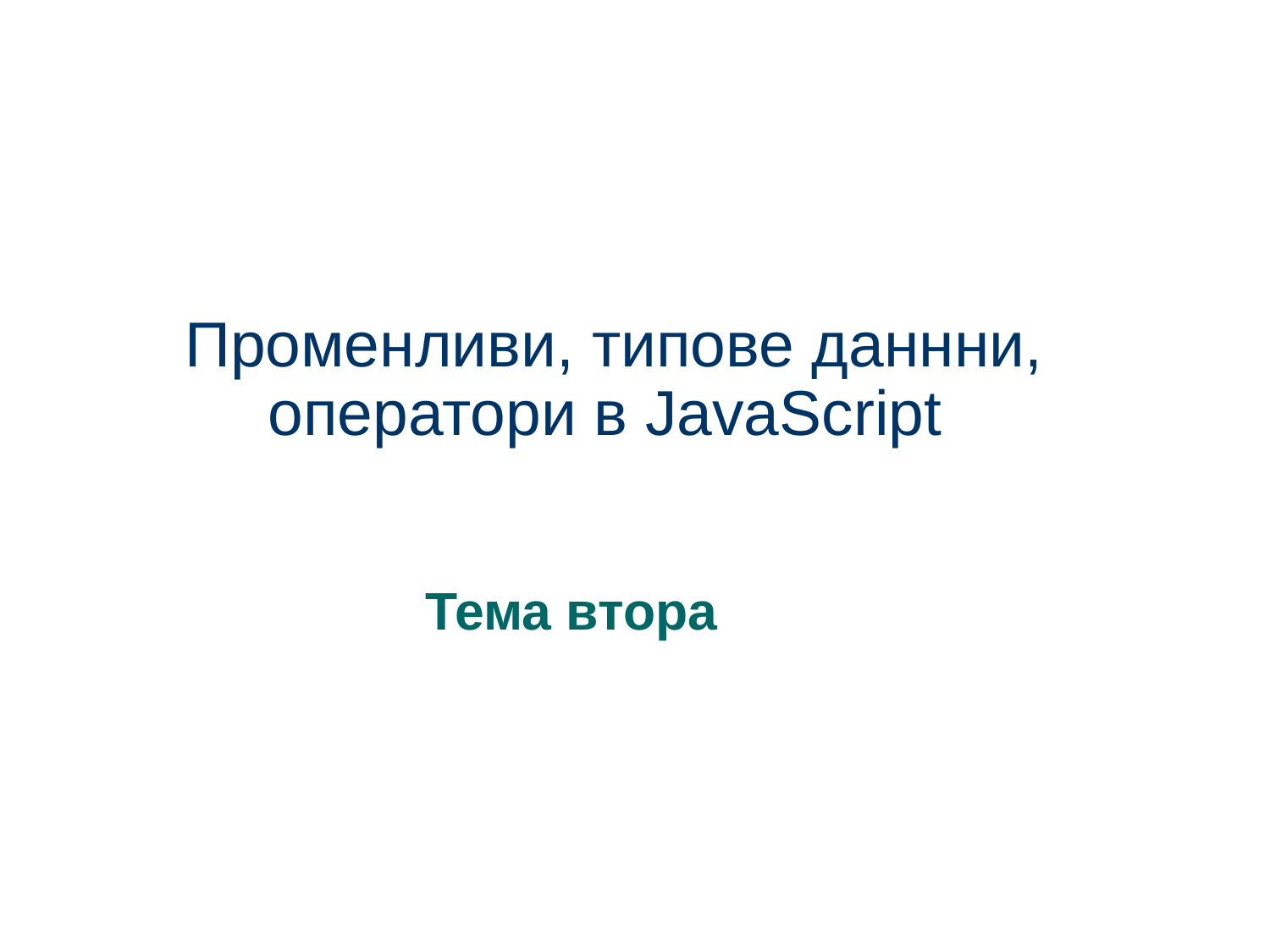

Променливи, типове даннни, оператори в JavaScript
Тема втора
1